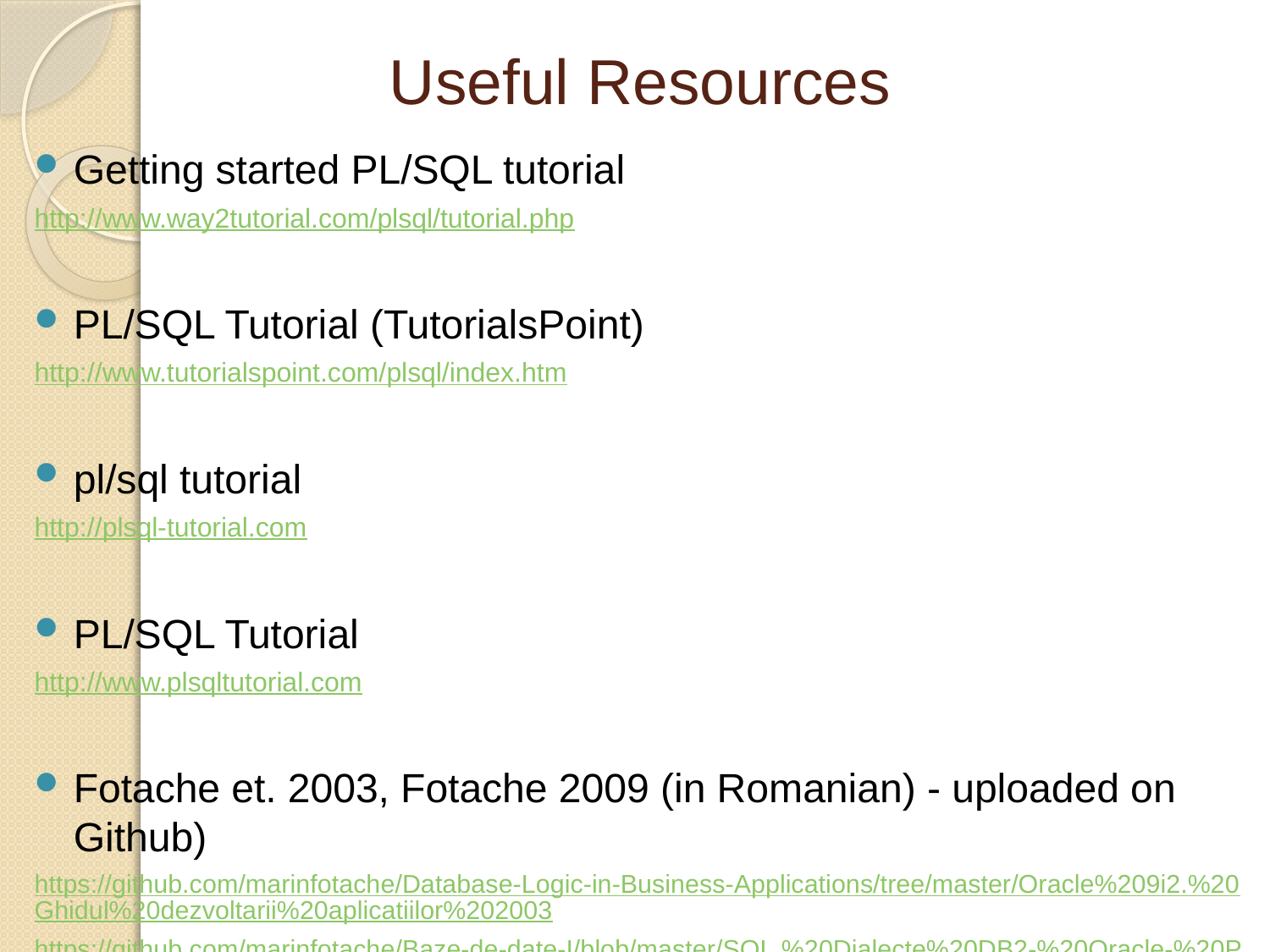

# Useful Resources
Getting started PL/SQL tutorial
http://www.way2tutorial.com/plsql/tutorial.php

PL/SQL Tutorial (TutorialsPoint)
http://www.tutorialspoint.com/plsql/index.htm

pl/sql tutorial
http://plsql-tutorial.com

PL/SQL Tutorial
http://www.plsqltutorial.com

Fotache et. 2003, Fotache 2009 (in Romanian) - uploaded on Github)
https://github.com/marinfotache/Database-Logic-in-Business-Applications/tree/master/Oracle%209i2.%20Ghidul%20dezvoltarii%20aplicatiilor%202003
https://github.com/marinfotache/Baze-de-date-I/blob/master/SQL.%20Dialecte%20DB2-%20Oracle-%20PostgreSQL%20si%20SQL%20Server/SQL2009_Cap16_Functii_si_proceduri_stocate.pdf